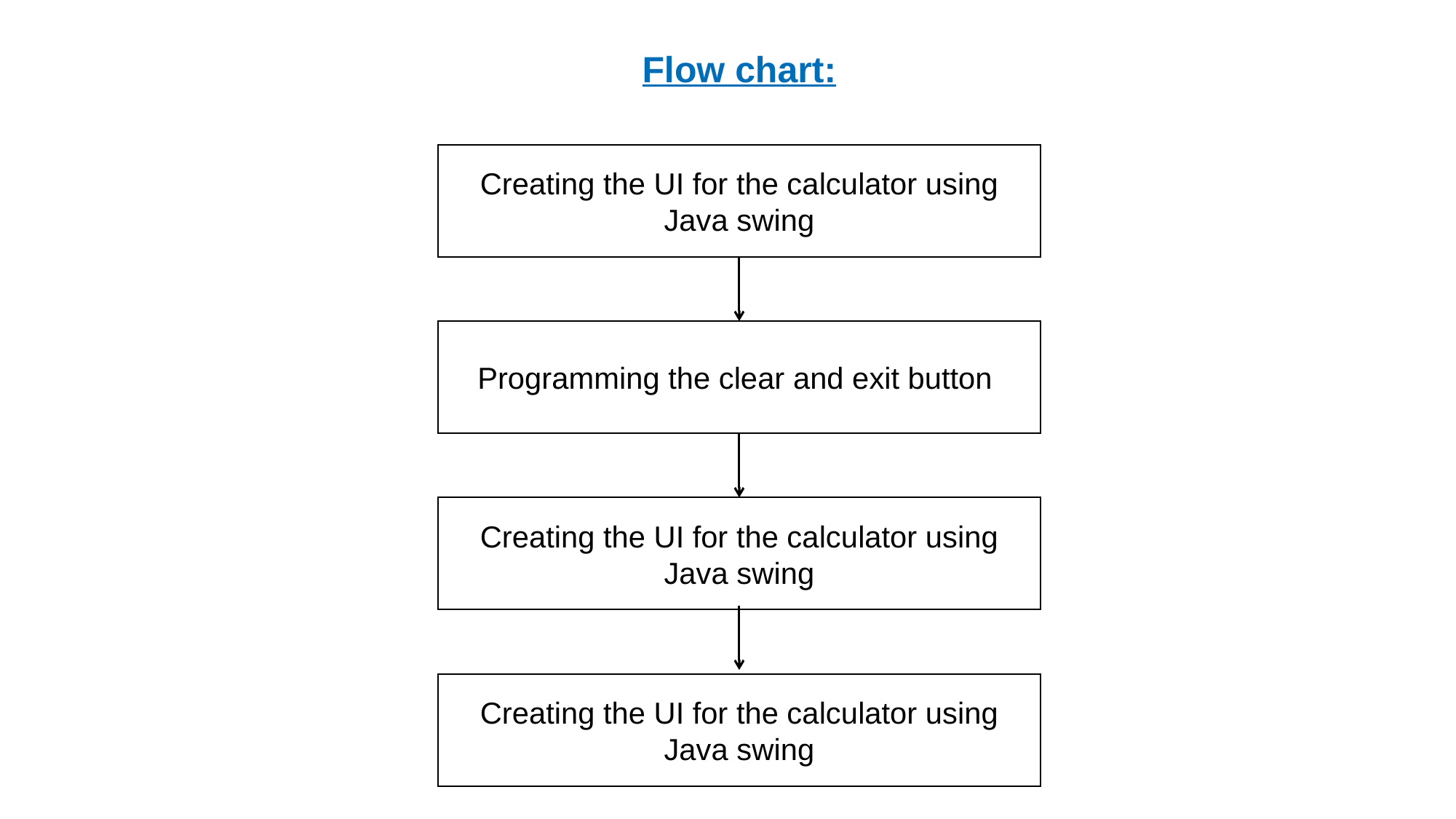

# Flow chart:
Creating the UI for the calculator using Java swing
Programming the clear and exit button
Creating the UI for the calculator using Java swing
Creating the UI for the calculator using Java swing